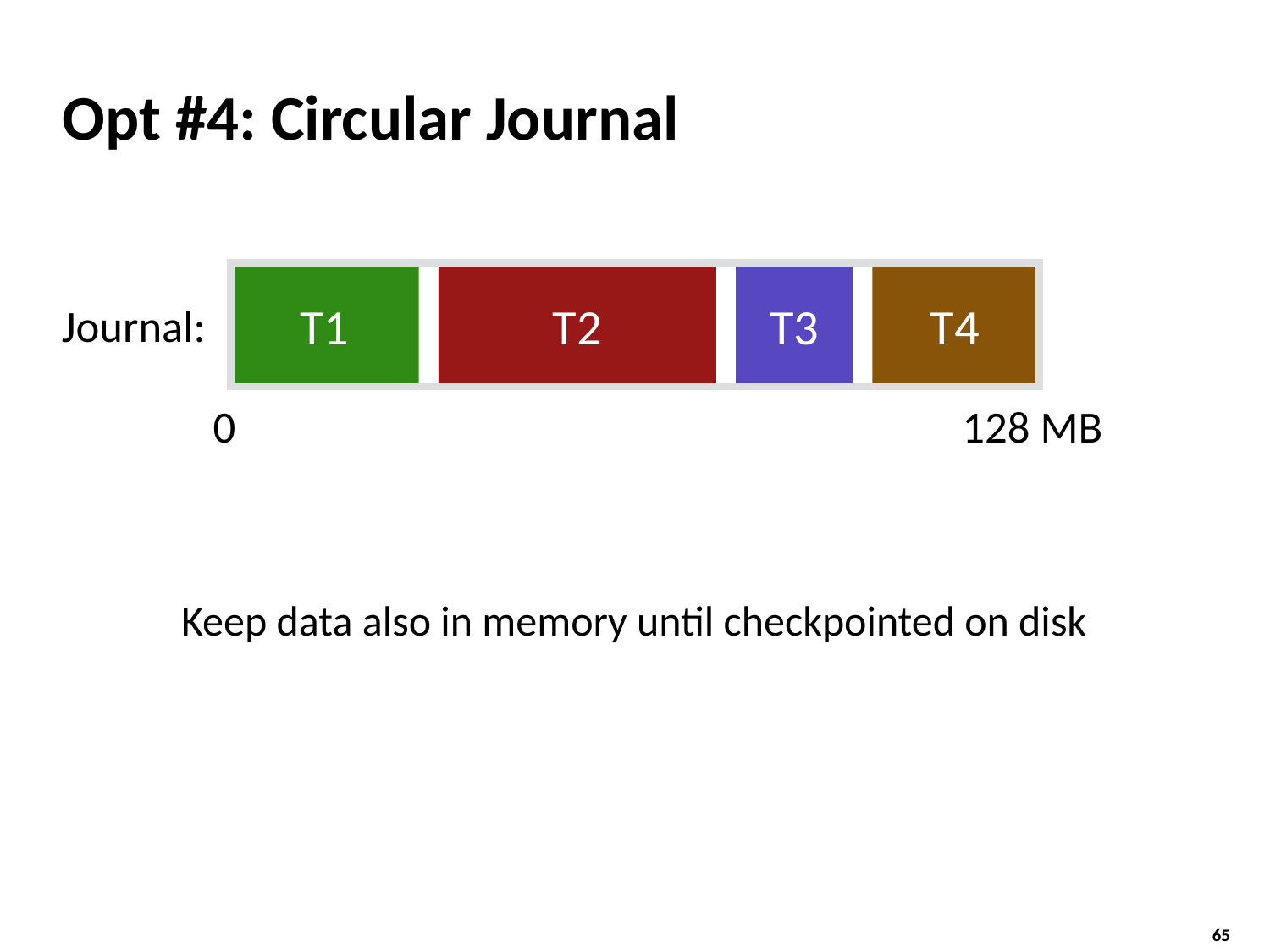

# Opt #4: Circular Journal
T1

T2
T3
T4
Journal:
0
128 MB
Keep data also in memory until checkpointed on disk